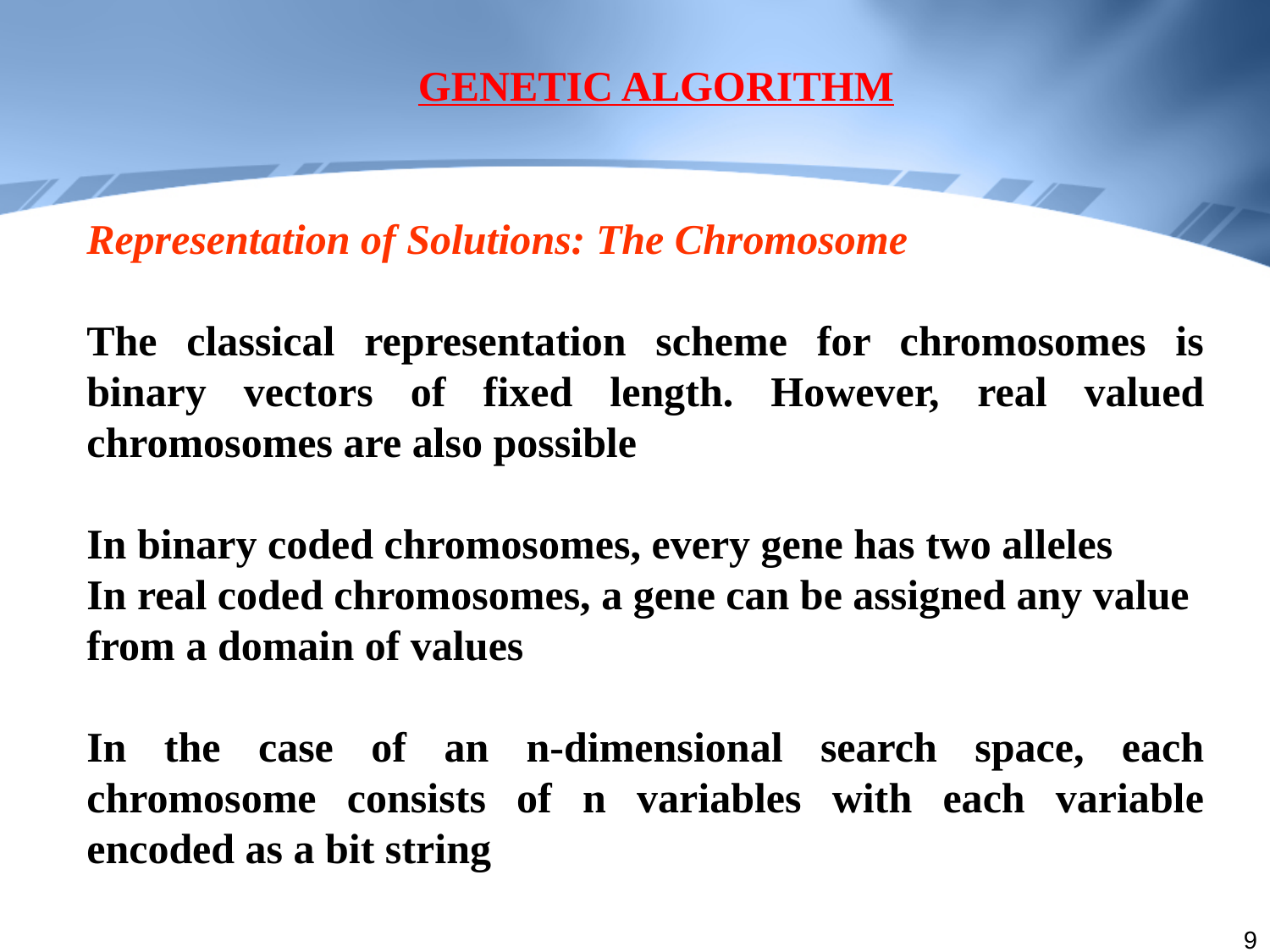

GENETIC ALGORITHM
Representation of Solutions: The Chromosome

The classical representation scheme for chromosomes is binary vectors of fixed length. However, real valued chromosomes are also possible

In binary coded chromosomes, every gene has two alleles
In real coded chromosomes, a gene can be assigned any value from a domain of values

In the case of an n-dimensional search space, each chromosome consists of n variables with each variable encoded as a bit string
9